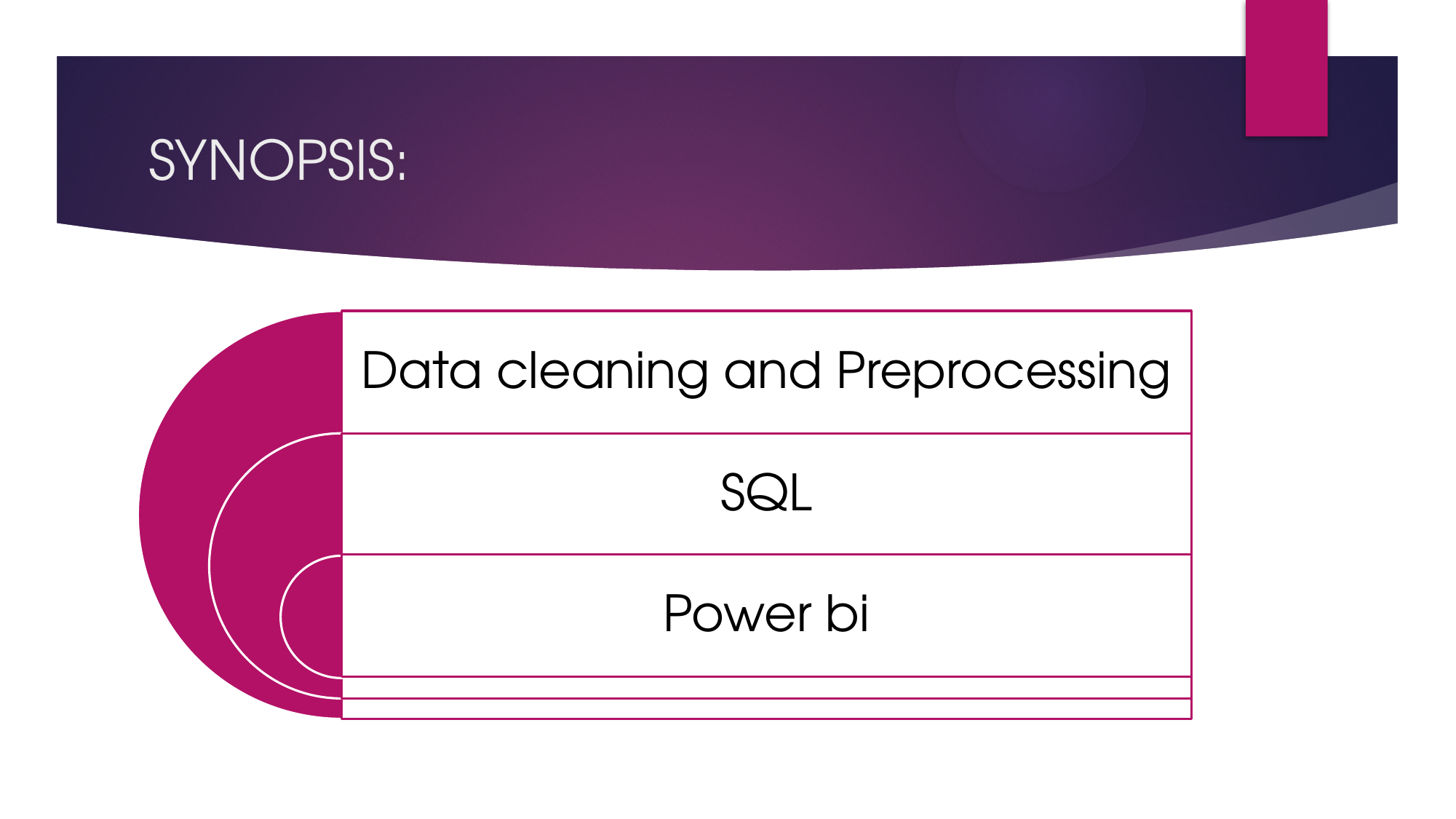

# SYNOPSIS:
Data cleaning and Preprocessing
SQL
Power bi